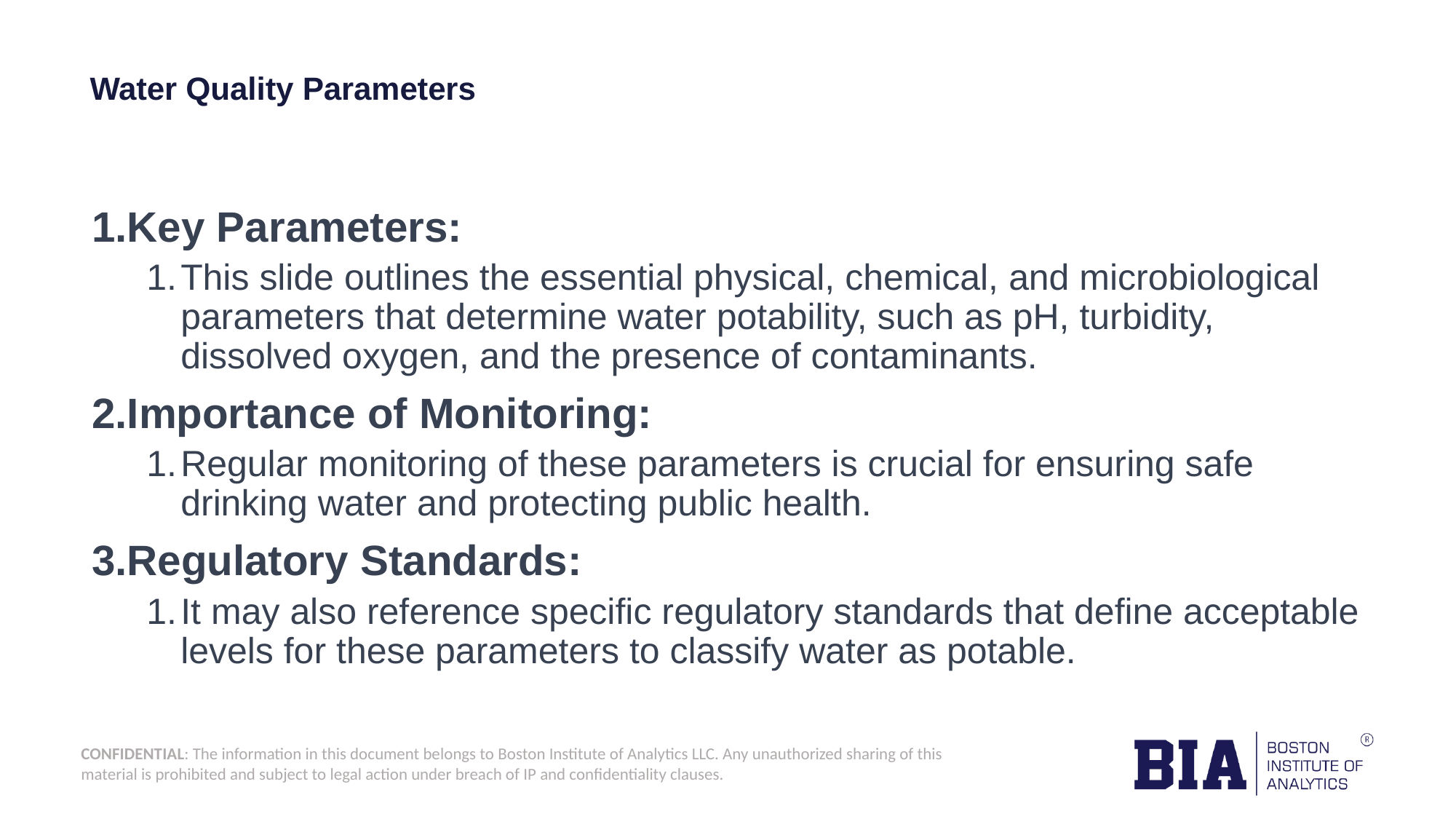

# Water Quality Parameters
Key Parameters:
This slide outlines the essential physical, chemical, and microbiological parameters that determine water potability, such as pH, turbidity, dissolved oxygen, and the presence of contaminants.
Importance of Monitoring:
Regular monitoring of these parameters is crucial for ensuring safe drinking water and protecting public health.
Regulatory Standards:
It may also reference specific regulatory standards that define acceptable levels for these parameters to classify water as potable.